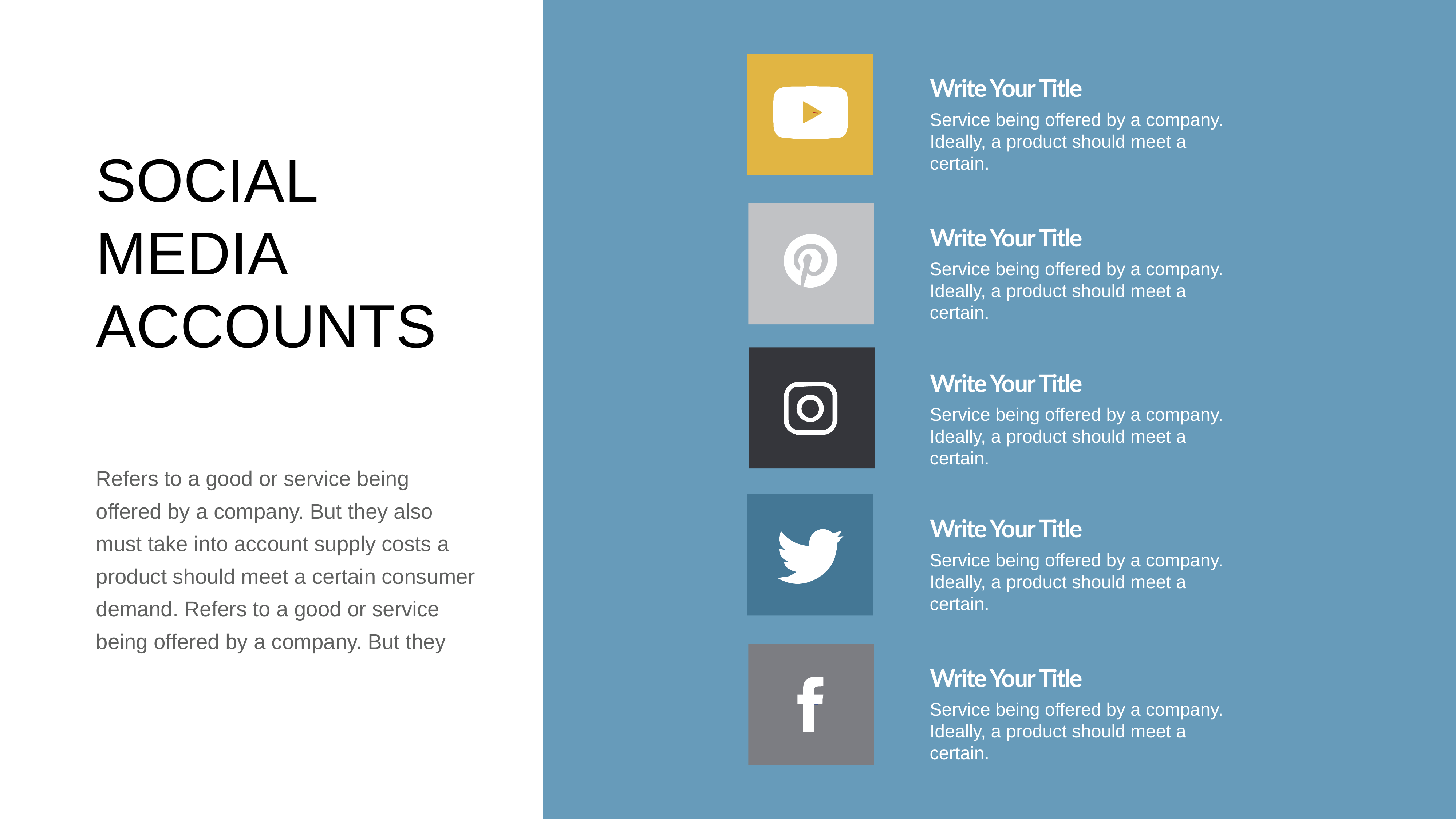

Write Your Title
Service being offered by a company. Ideally, a product should meet a certain.
SOCIAL MEDIA ACCOUNTS
Write Your Title
Service being offered by a company. Ideally, a product should meet a certain.
Write Your Title
Service being offered by a company. Ideally, a product should meet a certain.
Refers to a good or service being offered by a company. But they also must take into account supply costs a product should meet a certain consumer demand. Refers to a good or service being offered by a company. But they
Write Your Title
Service being offered by a company. Ideally, a product should meet a certain.
Write Your Title
Service being offered by a company. Ideally, a product should meet a certain.